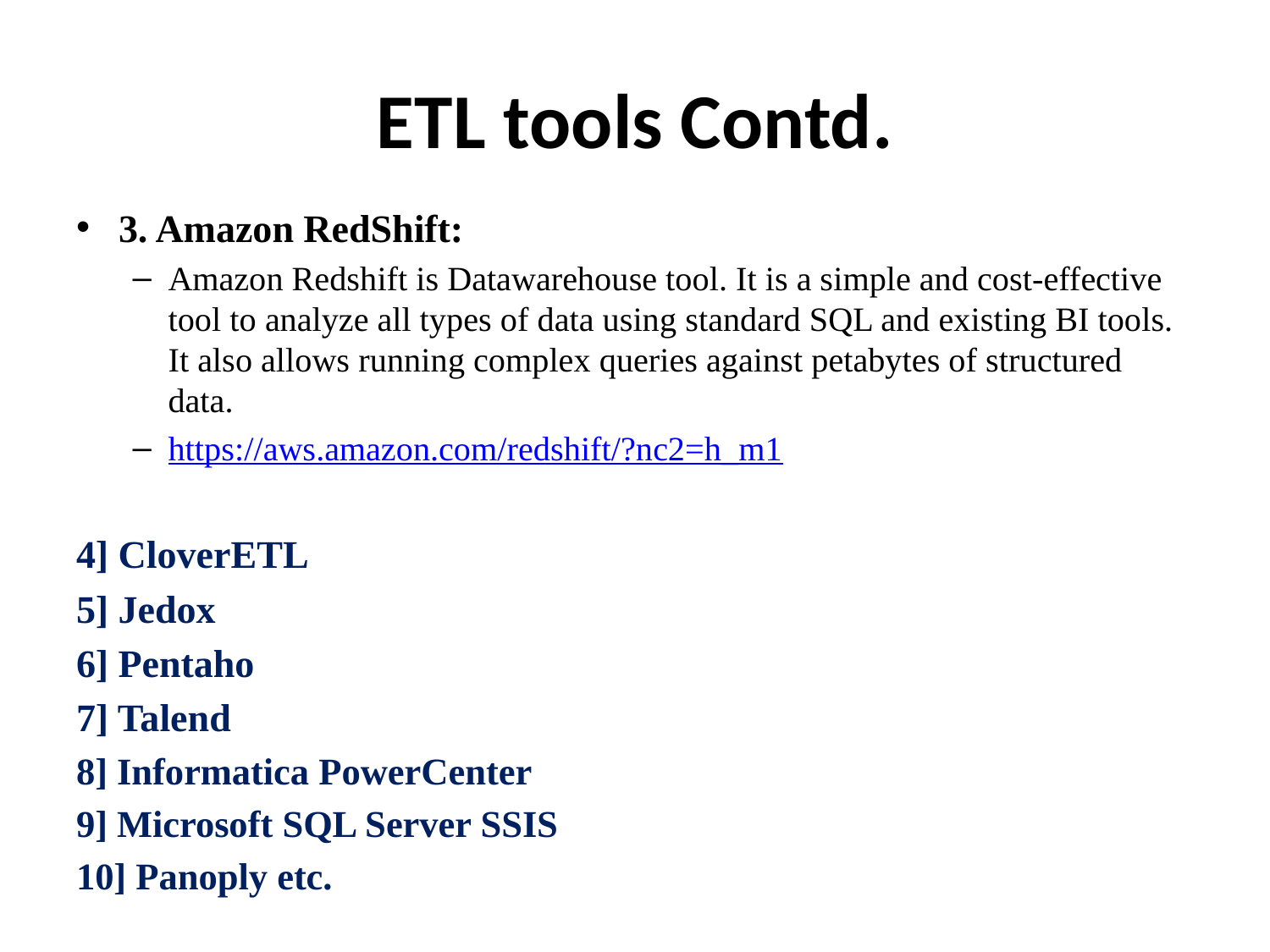

# ETL tools Contd.
3. Amazon RedShift:
Amazon Redshift is Datawarehouse tool. It is a simple and cost-effective tool to analyze all types of data using standard SQL and existing BI tools. It also allows running complex queries against petabytes of structured data.
https://aws.amazon.com/redshift/?nc2=h_m1

4] CloverETL
5] Jedox
6] Pentaho
7] Talend
8] Informatica PowerCenter
9] Microsoft SQL Server SSIS
10] Panoply etc.